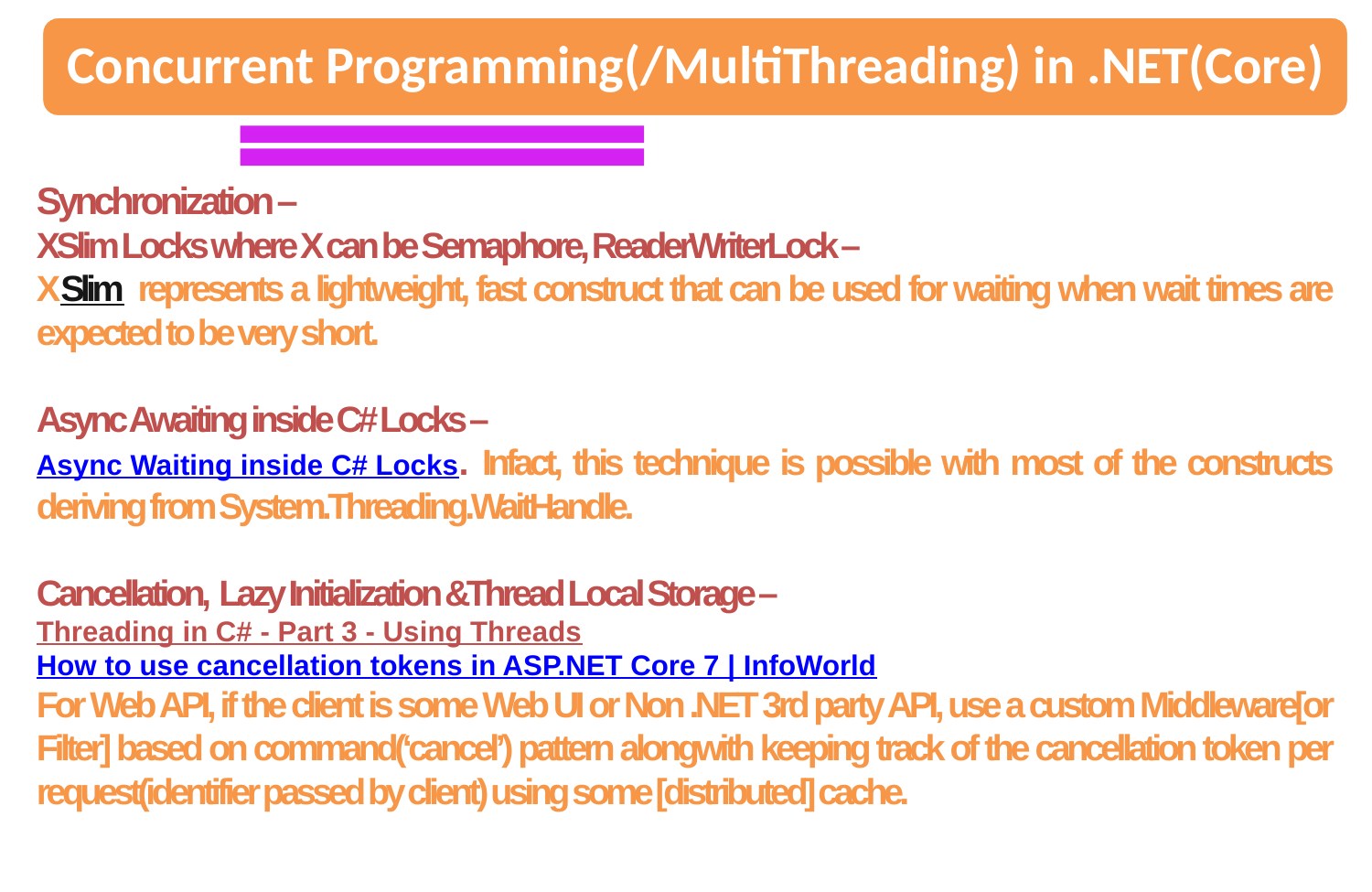

Concurrent Programming(/MultiThreading) in .NET(Core)

Synchronization –
XSlim Locks where X can be Semaphore, ReaderWriterLock –
XSlim represents a lightweight, fast construct that can be used for waiting when wait times are expected to be very short.

Async Awaiting inside C# Locks –
Async Waiting inside C# Locks. Infact, this technique is possible with most of the constructs deriving from System.Threading.WaitHandle.

Cancellation,  Lazy Initialization &Thread Local Storage –
Threading in C# - Part 3 - Using Threads
How to use cancellation tokens in ASP.NET Core 7 | InfoWorld
For Web API, if the client is some Web UI or Non .NET 3rd party API, use a custom Middleware[or Filter] based on command(‘cancel’) pattern alongwith keeping track of the cancellation token per request(identifier passed by client) using some [distributed] cache.